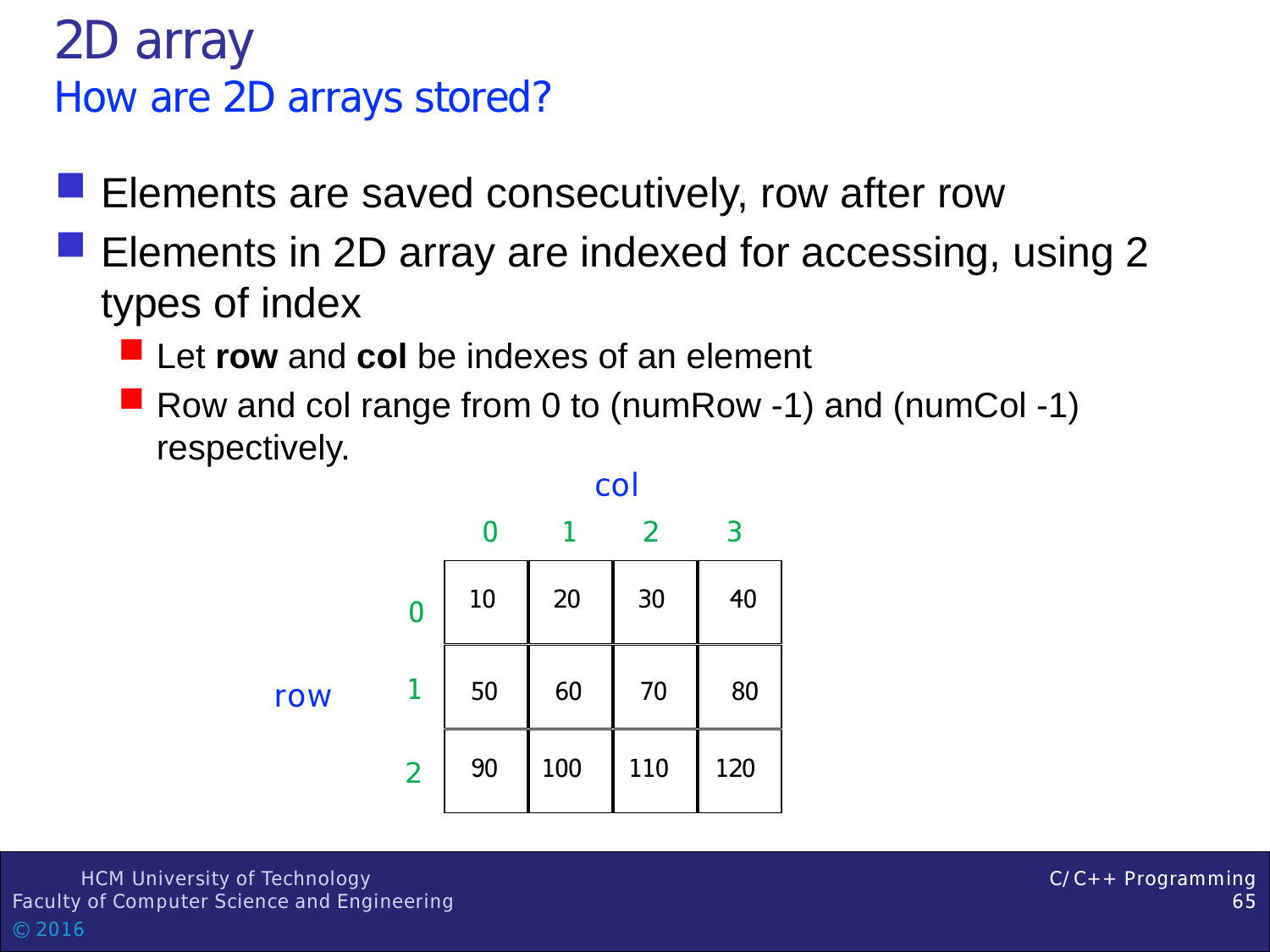

2D array
How are 2D arrays stored?
Elements are saved consecutively, row after row
Elements in 2D array are indexed for accessing, using 2 types of index
Let row and col be indexes of an element
Row and col range from 0 to (numRow -1) and (numCol -1) respectively.

col
0
1
2
3

10
20
30
40

50
60
70
80

90
100
110
120
0
1
row
2